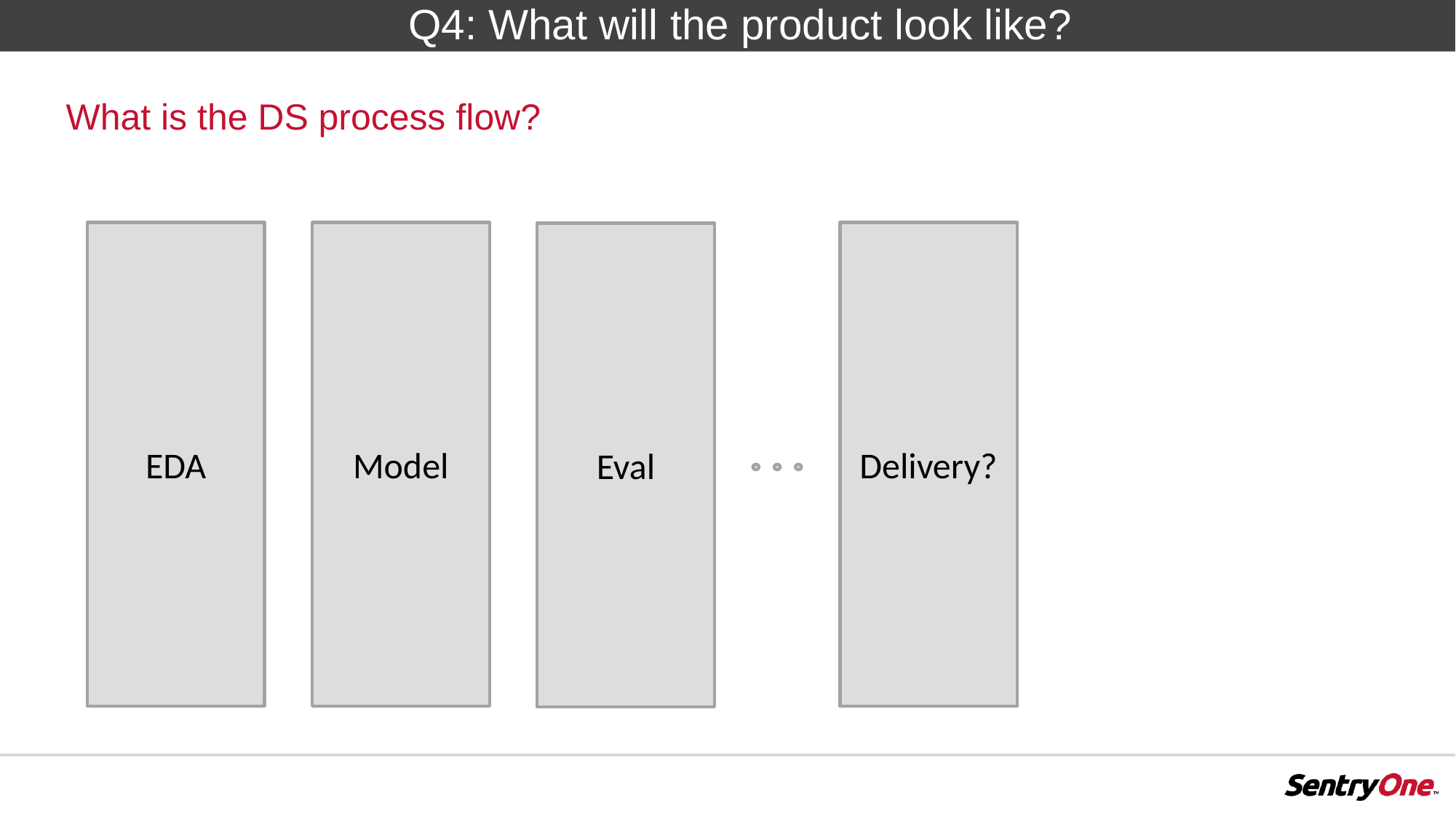

# Q4: What will the product look like?
What is the DS process flow?
Model
Delivery?
EDA
Eval